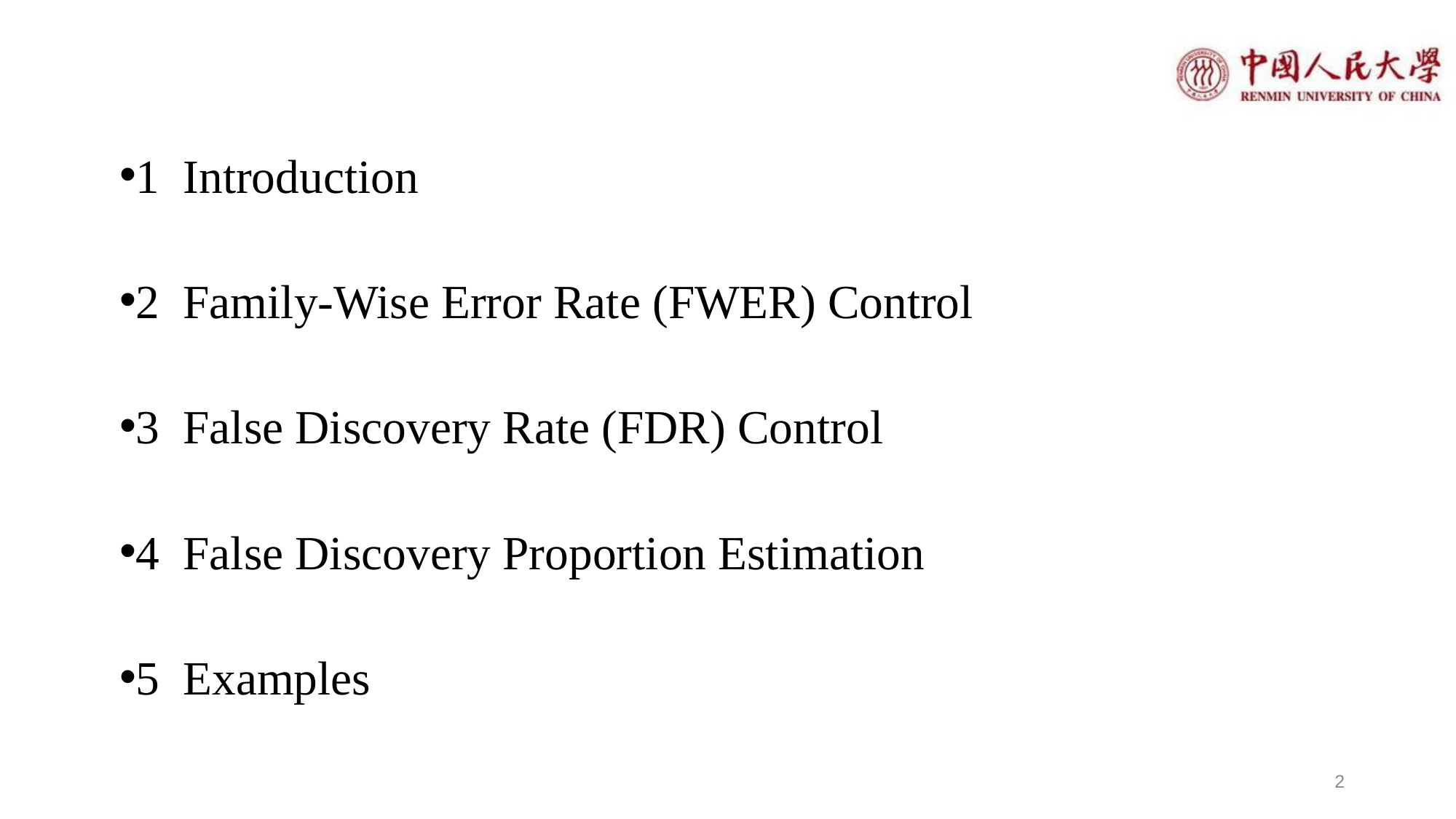

1  Introduction

2  Family-Wise Error Rate (FWER) Control

3  False Discovery Rate (FDR) Control

4  False Discovery Proportion Estimation

5  Examples

2